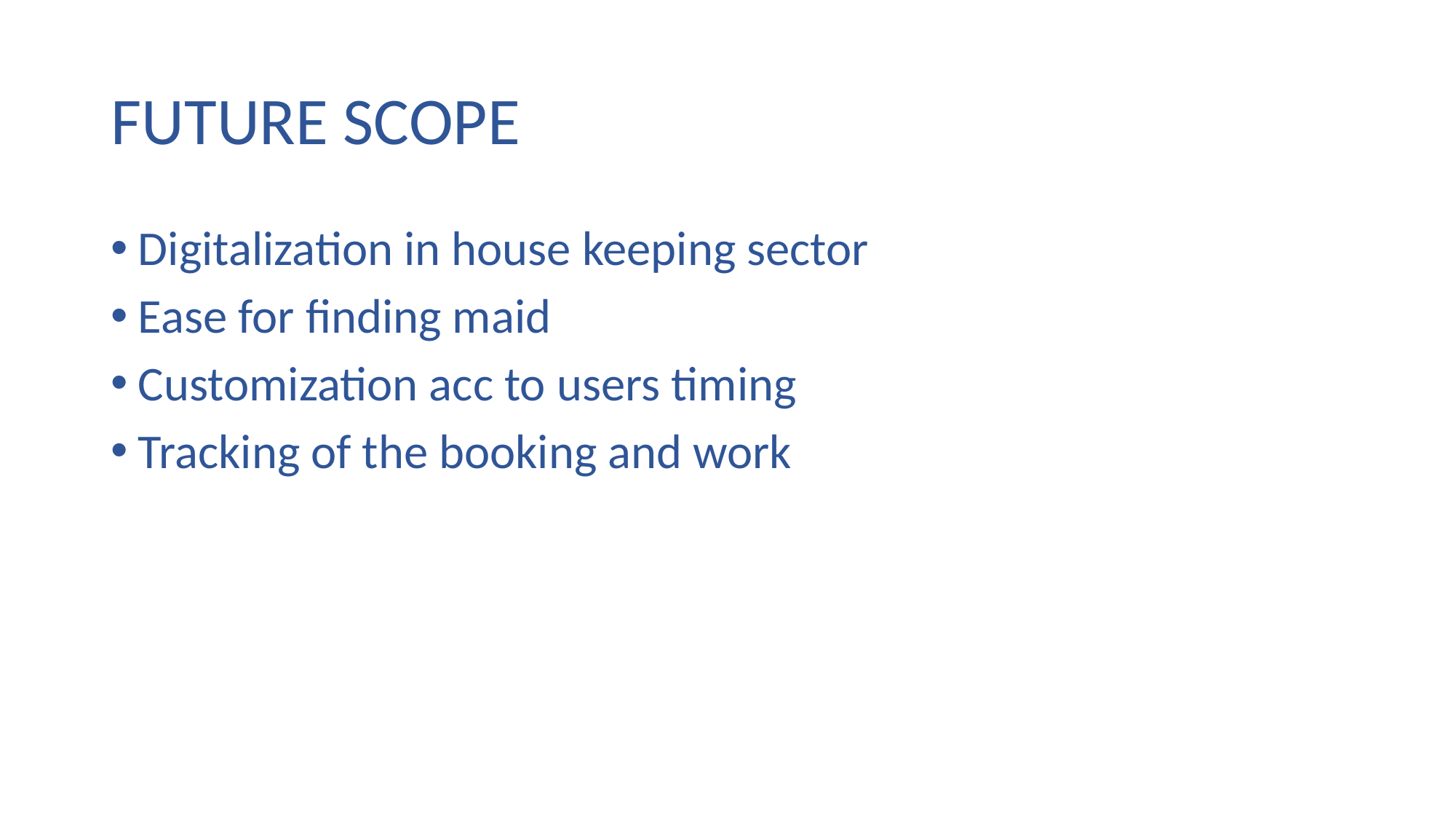

# FUTURE SCOPE
Digitalization in house keeping sector
Ease for finding maid
Customization acc to users timing
Tracking of the booking and work